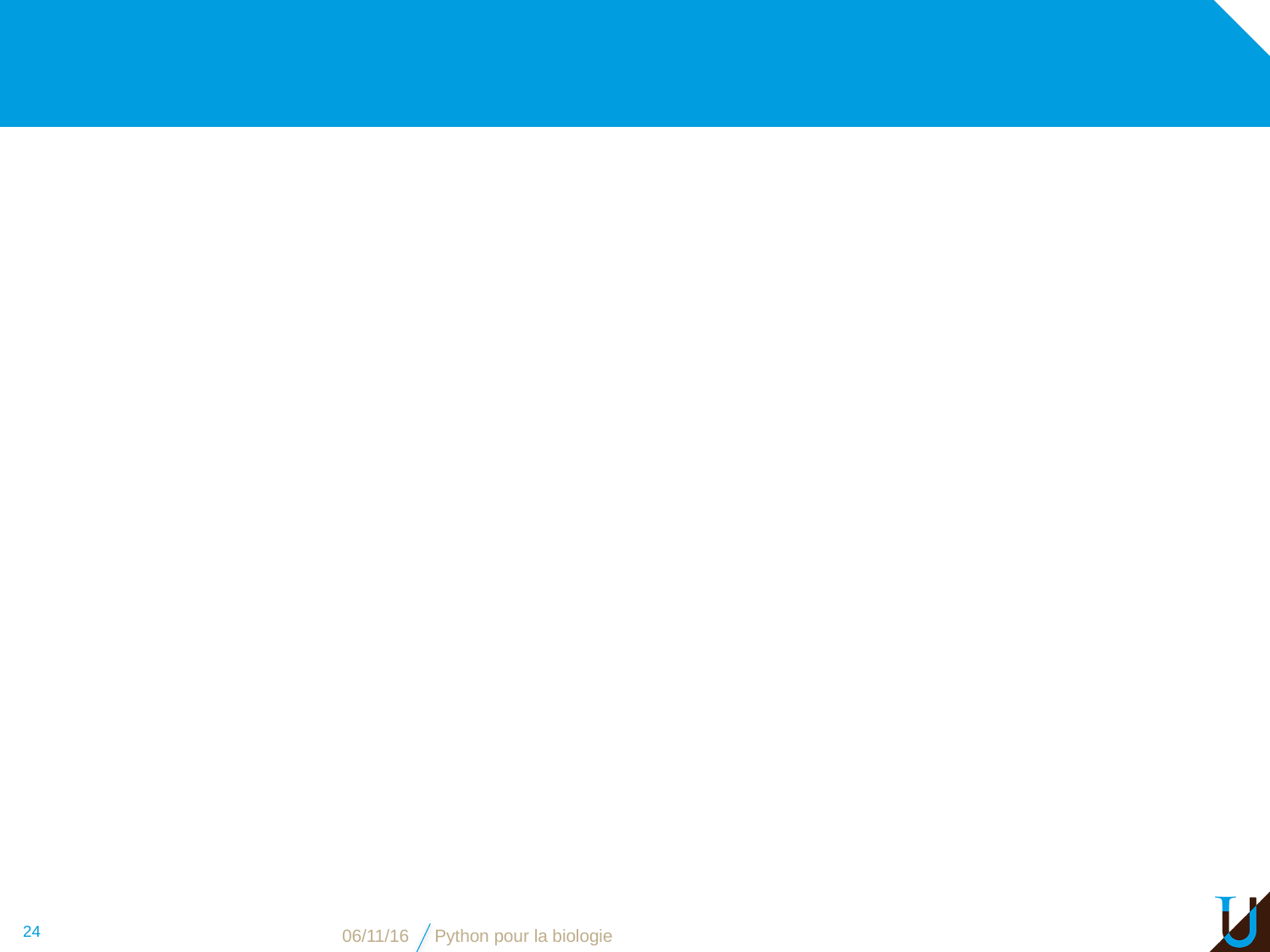

#

24
06/11/16
Python pour la biologie